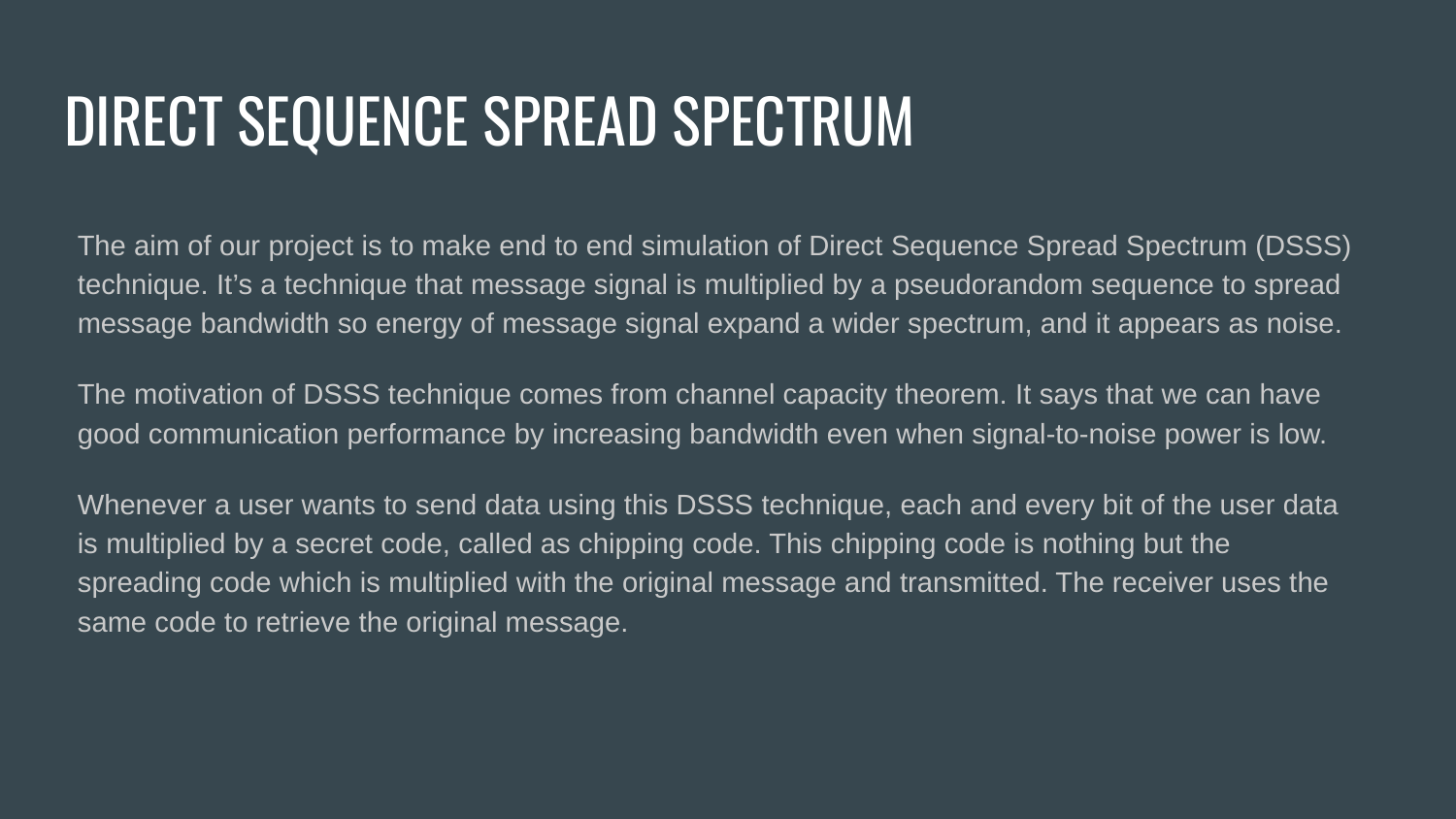

# DIRECT SEQUENCE SPREAD SPECTRUM
The aim of our project is to make end to end simulation of Direct Sequence Spread Spectrum (DSSS) technique. It’s a technique that message signal is multiplied by a pseudorandom sequence to spread message bandwidth so energy of message signal expand a wider spectrum, and it appears as noise.
The motivation of DSSS technique comes from channel capacity theorem. It says that we can have good communication performance by increasing bandwidth even when signal-to-noise power is low.
Whenever a user wants to send data using this DSSS technique, each and every bit of the user data is multiplied by a secret code, called as chipping code. This chipping code is nothing but the spreading code which is multiplied with the original message and transmitted. The receiver uses the same code to retrieve the original message.